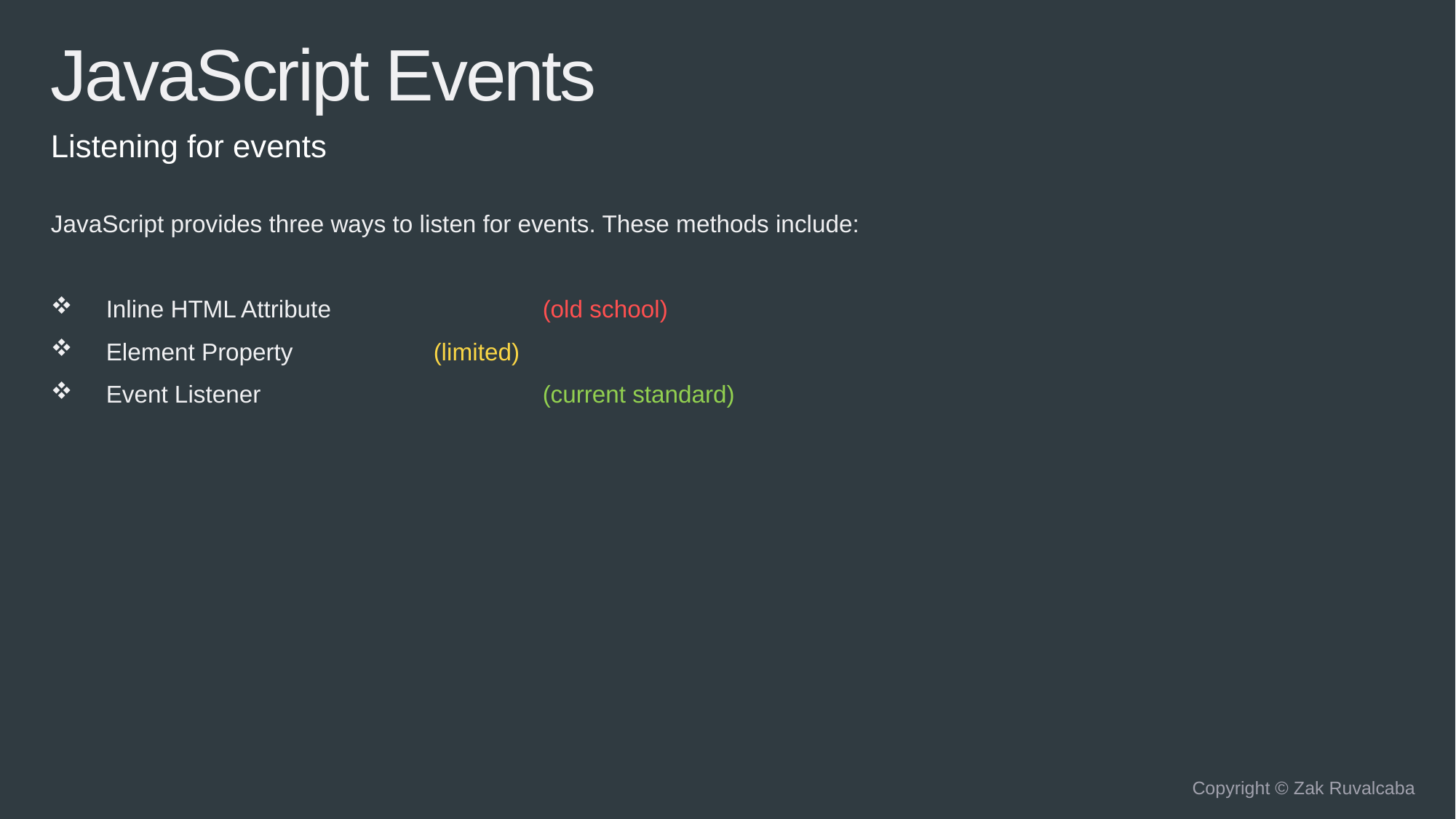

# JavaScript Events
Listening for events
JavaScript provides three ways to listen for events. These methods include:

Inline HTML Attribute 		(old school)
Element Property 		(limited)
Event Listener			(current standard)